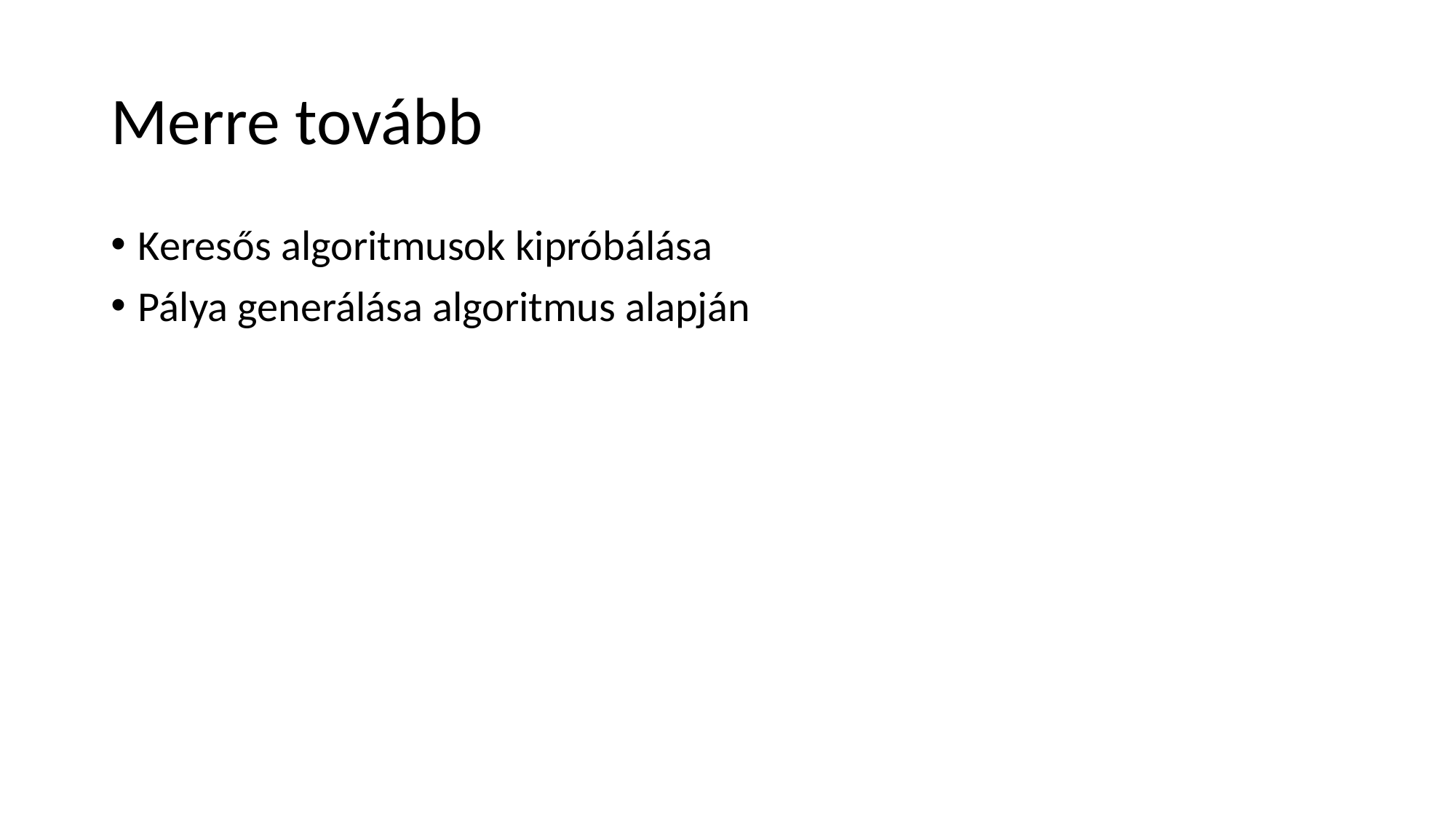

# Merre tovább
Keresős algoritmusok kipróbálása
Pálya generálása algoritmus alapján